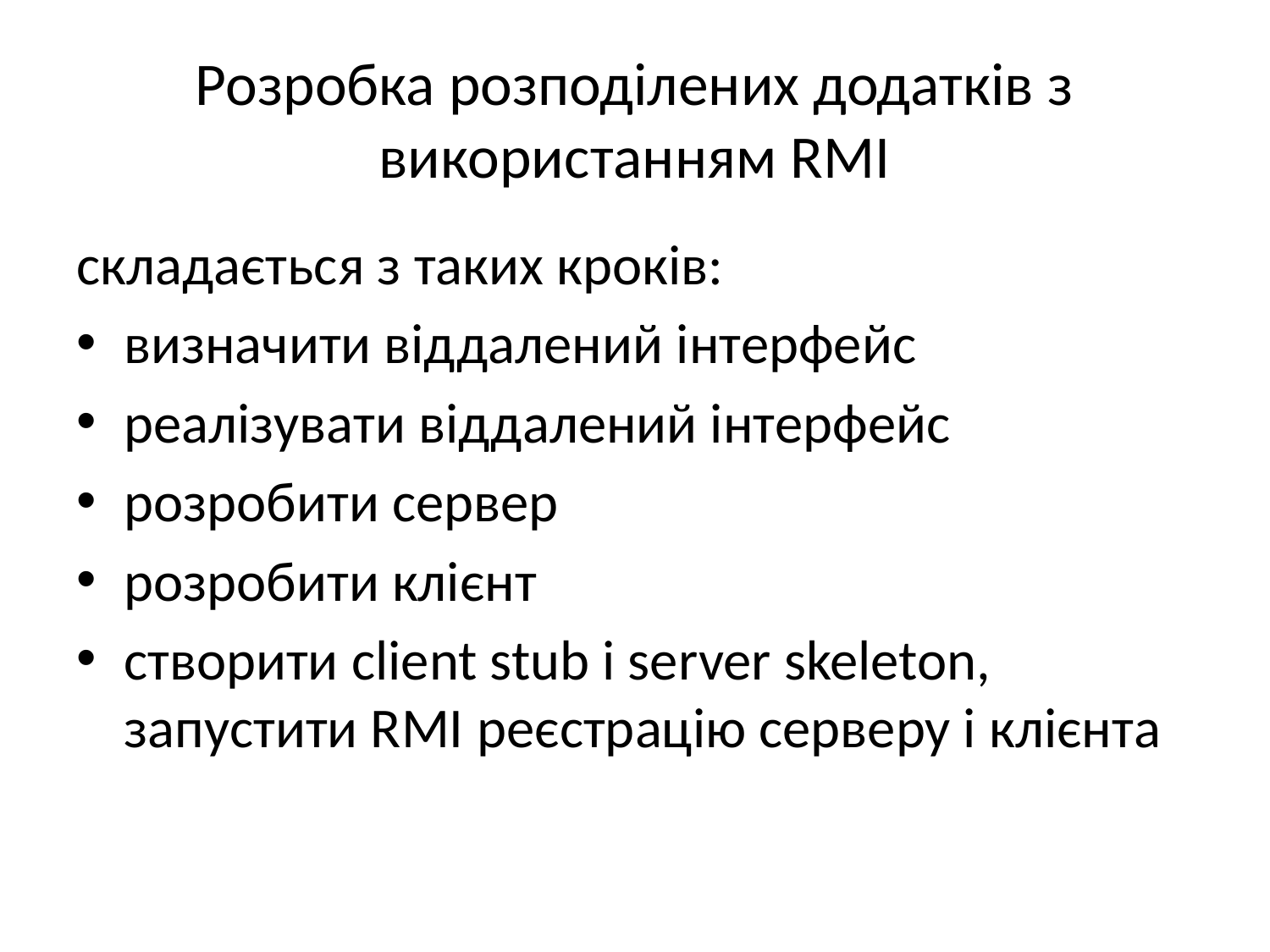

# Розробка розподілених додатків з використанням RMI
складається з таких кроків:
визначити віддалений інтерфейс
реалізувати віддалений інтерфейс
розробити сервер
розробити клієнт
створити client stub і server skeleton, запустити RMI реєстрацію серверу і клієнта